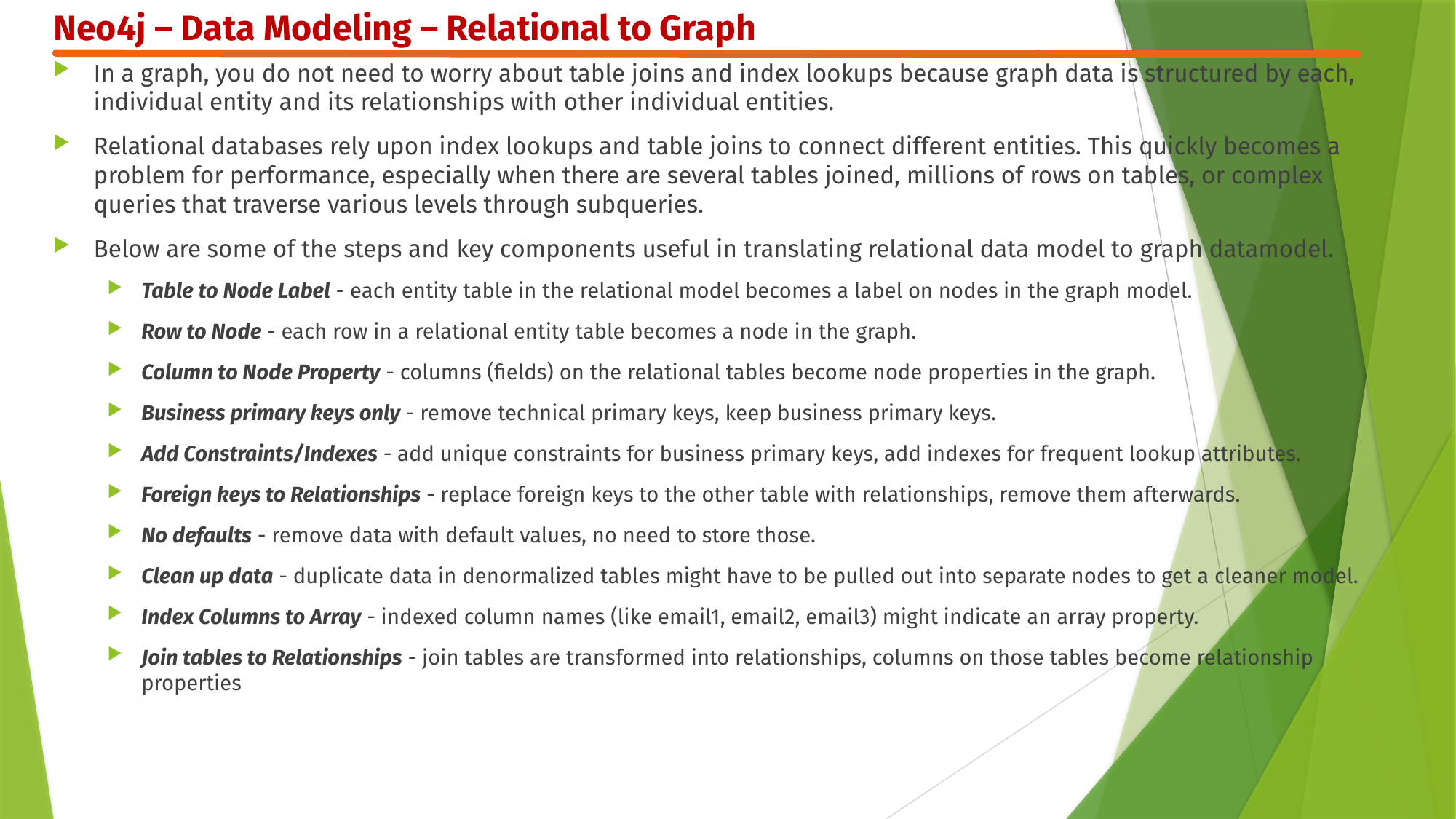

Neo4j – Data Modeling – Relational to Graph
In a graph, you do not need to worry about table joins and index lookups because graph data is structured by each, individual entity and its relationships with other individual entities.
Relational databases rely upon index lookups and table joins to connect different entities. This quickly becomes a problem for performance, especially when there are several tables joined, millions of rows on tables, or complex queries that traverse various levels through subqueries.
Below are some of the steps and key components useful in translating relational data model to graph datamodel.
Table to Node Label - each entity table in the relational model becomes a label on nodes in the graph model.
Row to Node - each row in a relational entity table becomes a node in the graph.
Column to Node Property - columns (fields) on the relational tables become node properties in the graph.
Business primary keys only - remove technical primary keys, keep business primary keys.
Add Constraints/Indexes - add unique constraints for business primary keys, add indexes for frequent lookup attributes.
Foreign keys to Relationships - replace foreign keys to the other table with relationships, remove them afterwards.
No defaults - remove data with default values, no need to store those.
Clean up data - duplicate data in denormalized tables might have to be pulled out into separate nodes to get a cleaner model.
Index Columns to Array - indexed column names (like email1, email2, email3) might indicate an array property.
Join tables to Relationships - join tables are transformed into relationships, columns on those tables become relationship properties